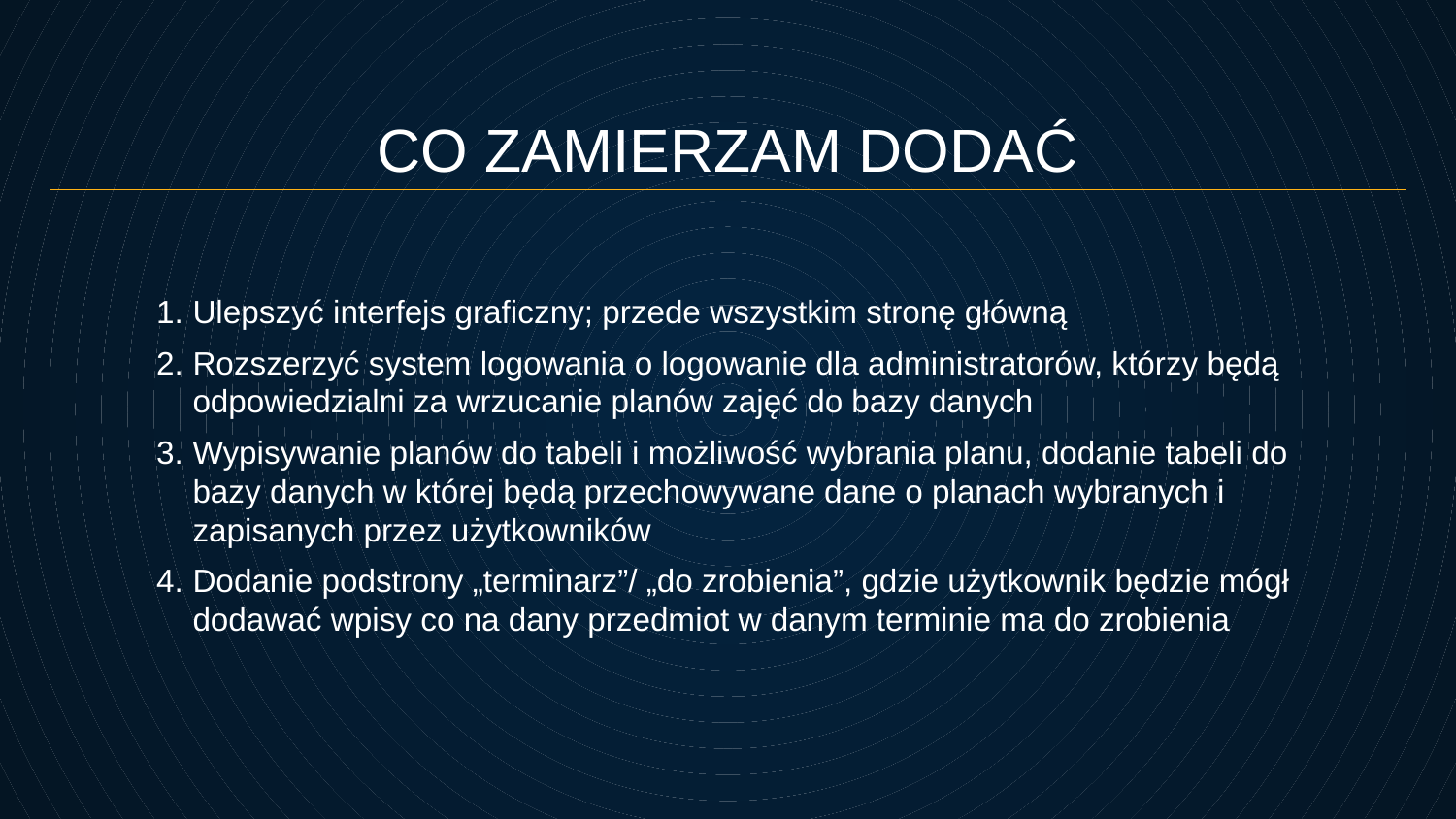

CO ZAMIERZAM DODAĆ
Ulepszyć interfejs graficzny; przede wszystkim stronę główną
Rozszerzyć system logowania o logowanie dla administratorów, którzy będą odpowiedzialni za wrzucanie planów zajęć do bazy danych
Wypisywanie planów do tabeli i możliwość wybrania planu, dodanie tabeli do bazy danych w której będą przechowywane dane o planach wybranych i zapisanych przez użytkowników
Dodanie podstrony „terminarz”/ „do zrobienia”, gdzie użytkownik będzie mógł dodawać wpisy co na dany przedmiot w danym terminie ma do zrobienia